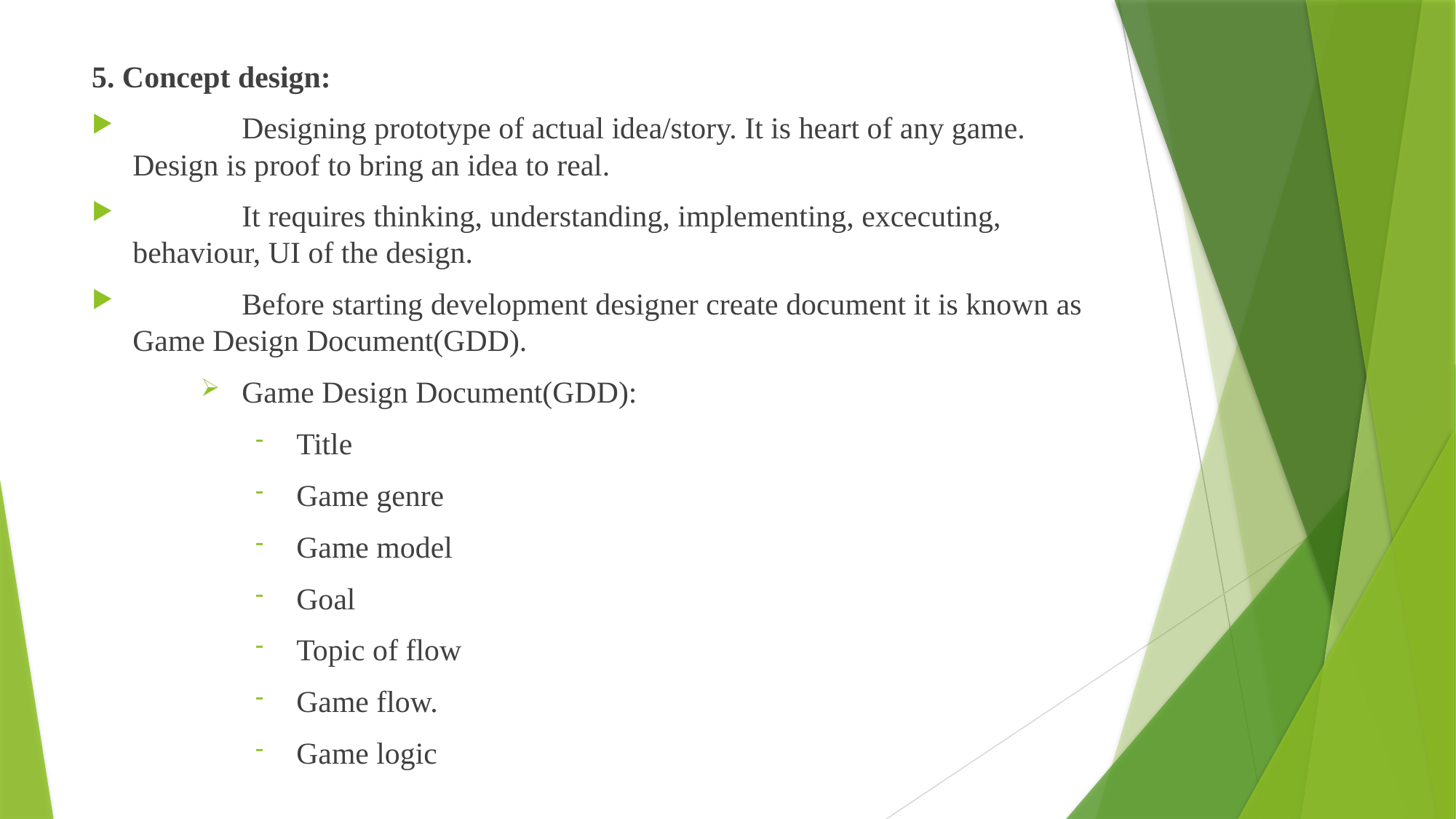

5. Concept design:
	Designing prototype of actual idea/story. It is heart of any game. Design is proof to bring an idea to real.
	It requires thinking, understanding, implementing, excecuting, behaviour, UI of the design.
	Before starting development designer create document it is known as Game Design Document(GDD).
Game Design Document(GDD):
Title
Game genre
Game model
Goal
Topic of flow
Game flow.
Game logic